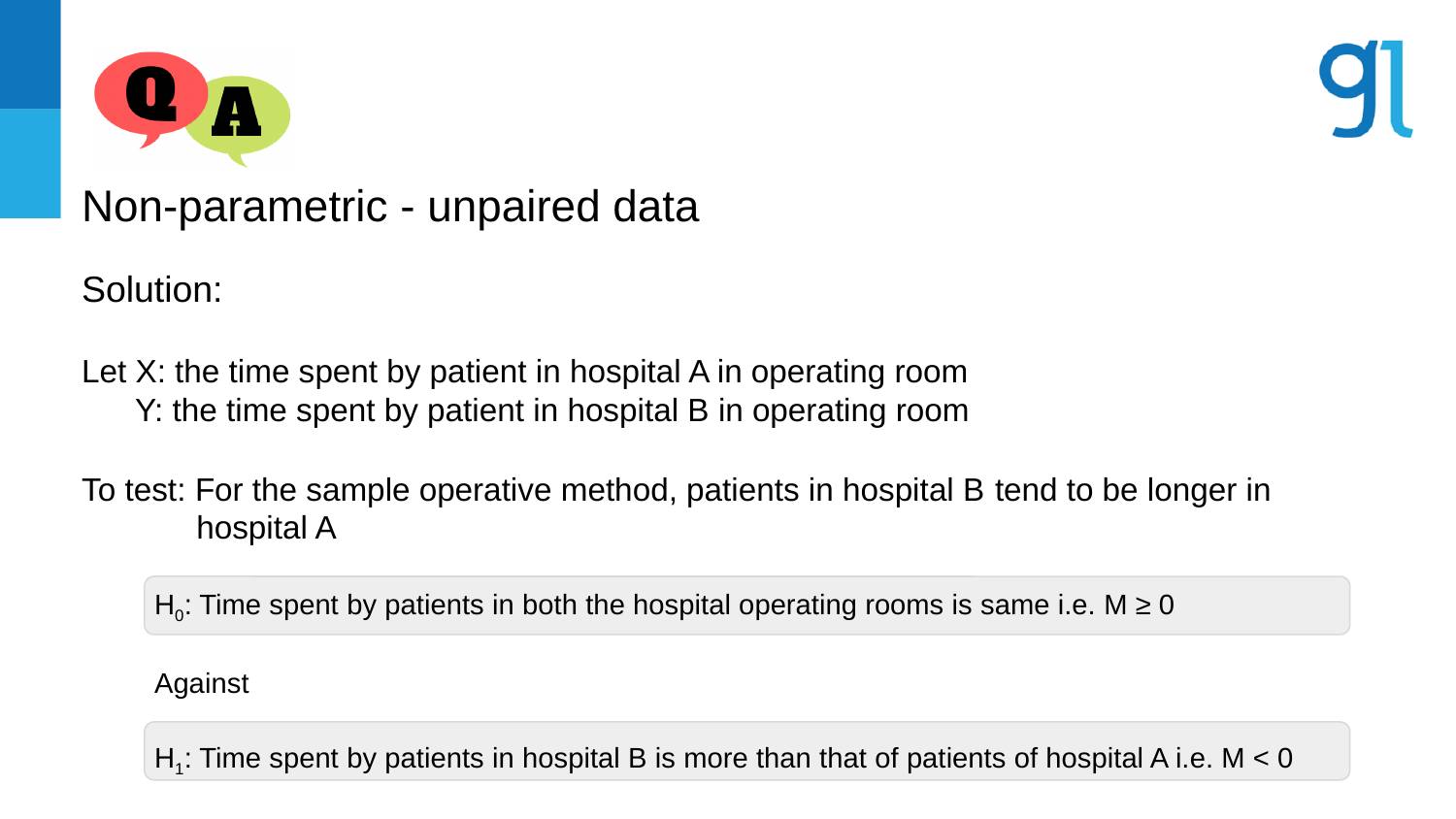

Non-parametric - unpaired data
Solution:
Let X: the time spent by patient in hospital A in operating room
      Y: the time spent by patient in hospital B in operating room
To test: For the sample operative method, patients in hospital B tend to be longer in hospital A
H0: Time spent by patients in both the hospital operating rooms is same i.e. M ≥ 0
Against
H1: Time spent by patients in hospital B is more than that of patients of hospital A i.e. M < 0